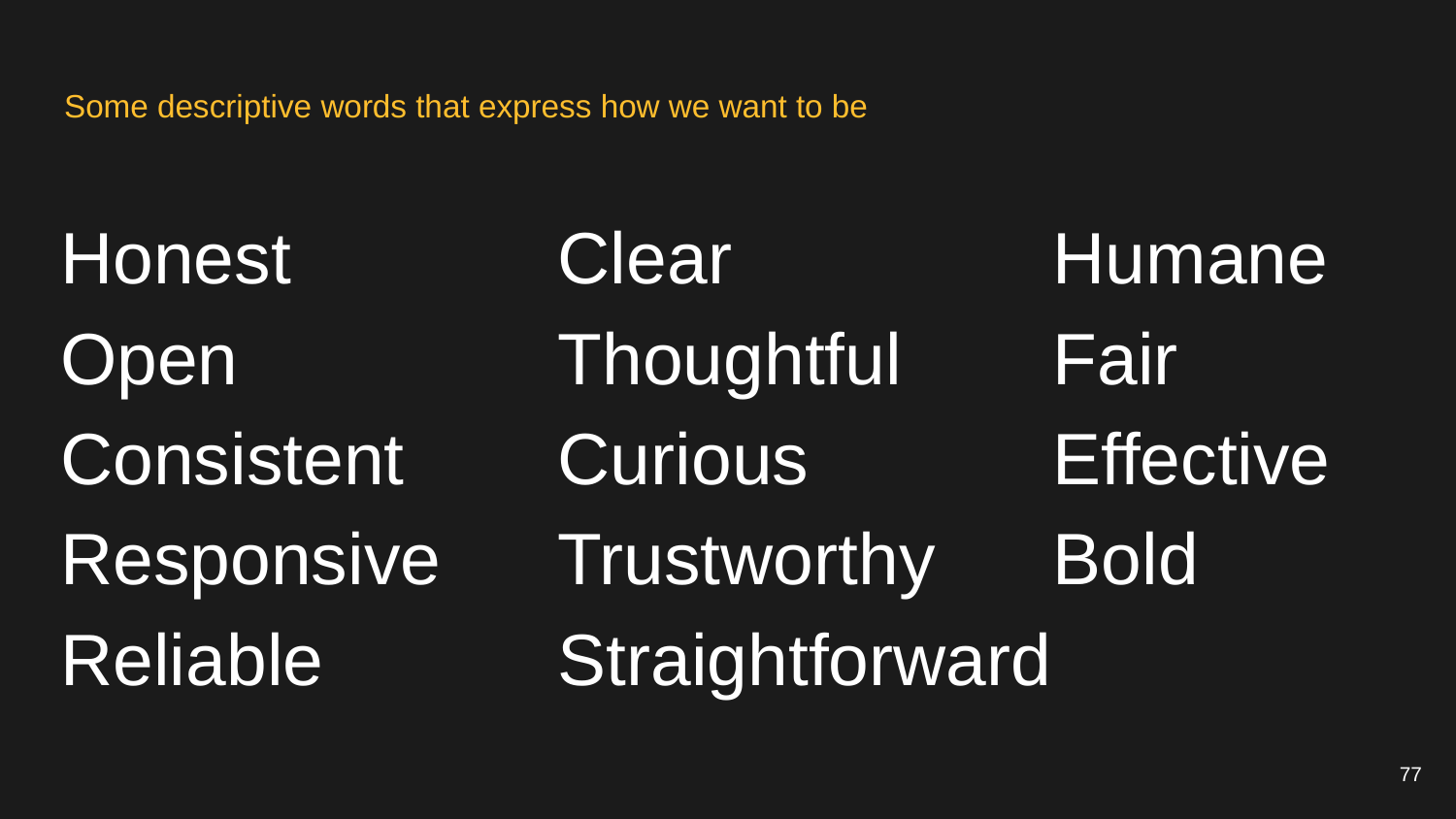

# Some descriptive words that express how we want to be
Honest
Open
Consistent
Responsive
Reliable
Clear
Thoughtful
Curious
Trustworthy
Straightforward
Humane
Fair
Effective
Bold
77